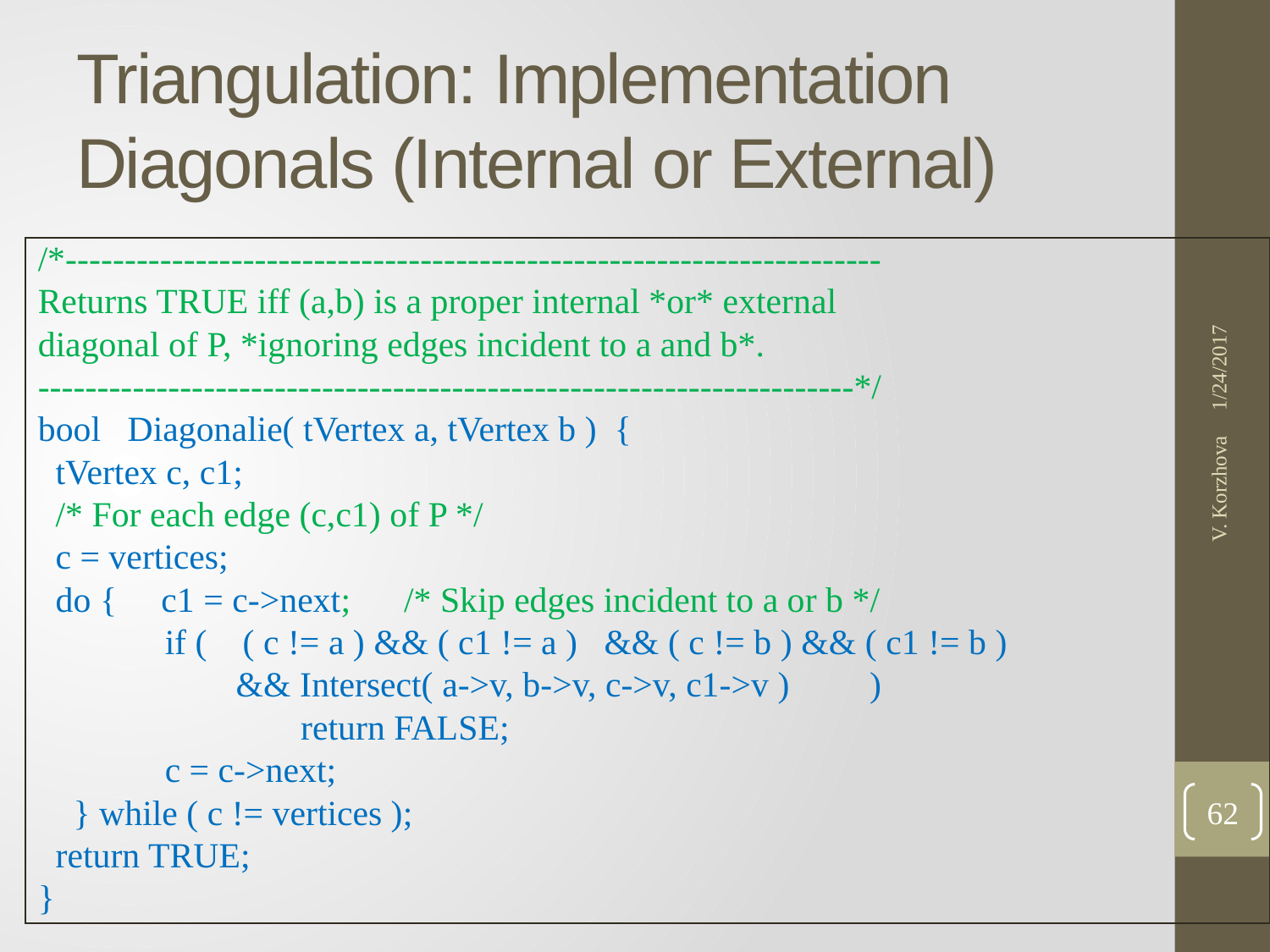

# Triangulation: Implementation Diagonals (Internal or External)
1/24/2017
/*---------------------------------------------------------------------
Returns TRUE iff (a,b) is a proper internal *or* external
diagonal of P, *ignoring edges incident to a and b*.
---------------------------------------------------------------------*/
bool   Diagonalie( tVertex a, tVertex b )  {
  tVertex c, c1;
  /* For each edge (c,c1) of P */
  c = vertices;
  do {     c1 = c->next;      /* Skip edges incident to a or b */
	if (    ( c != a ) && ( c1 != a )   && ( c != b ) && ( c1 != b )
	        && Intersect( a->v, b->v, c->v, c1->v )         )
		 return FALSE;
	c = c->next;
    } while ( c != vertices );
  return TRUE;
}
V. Korzhova
62